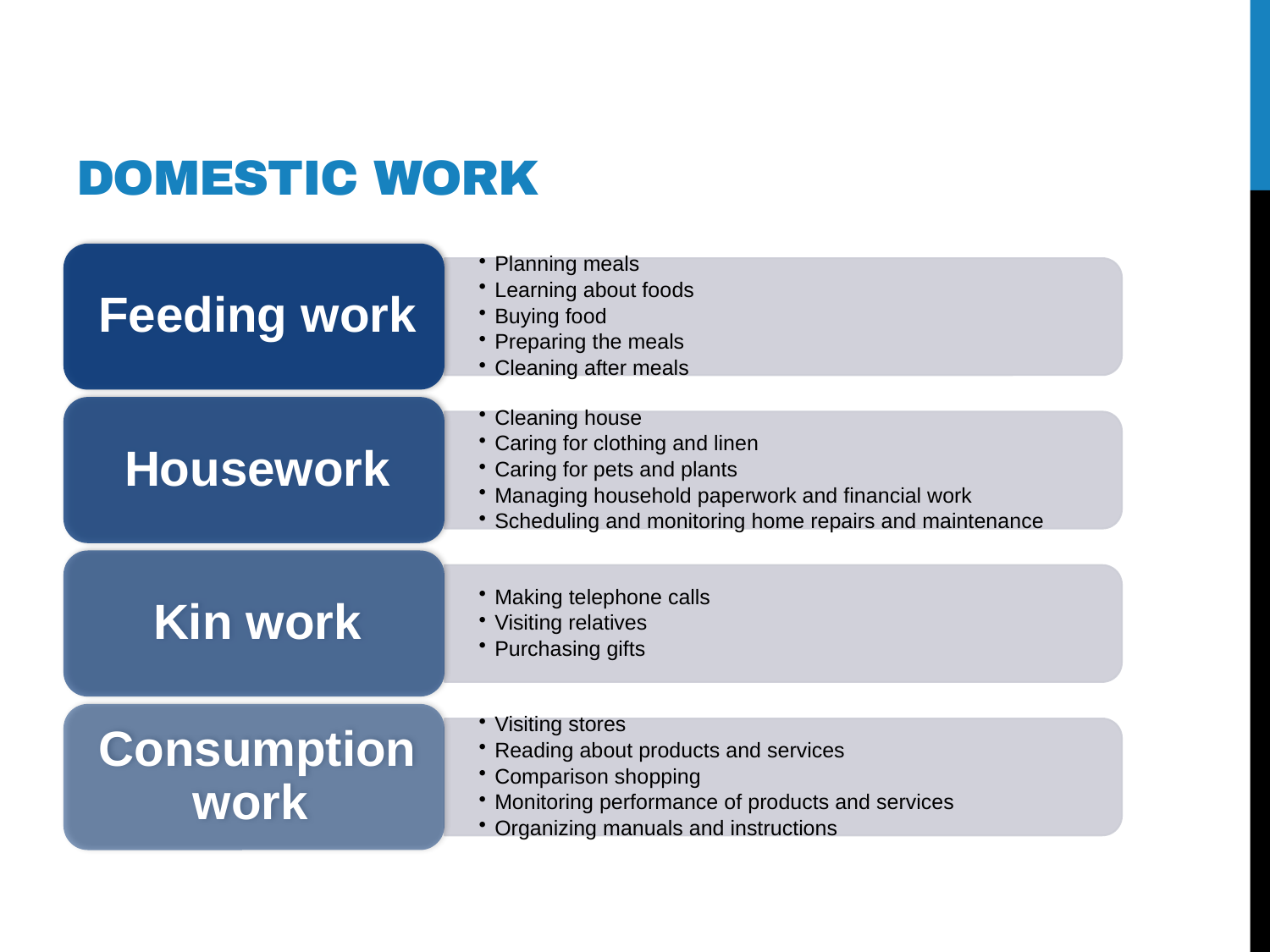

# Domestic work
Planning meals
Learning about foods
Buying food
Preparing the meals
Cleaning after meals
Feeding work
Cleaning house
Caring for clothing and linen
Caring for pets and plants
Managing household paperwork and financial work
Scheduling and monitoring home repairs and maintenance
Housework
Making telephone calls
Visiting relatives
Purchasing gifts
Kin work
Visiting stores
Reading about products and services
Comparison shopping
Monitoring performance of products and services
Organizing manuals and instructions
Consumption work